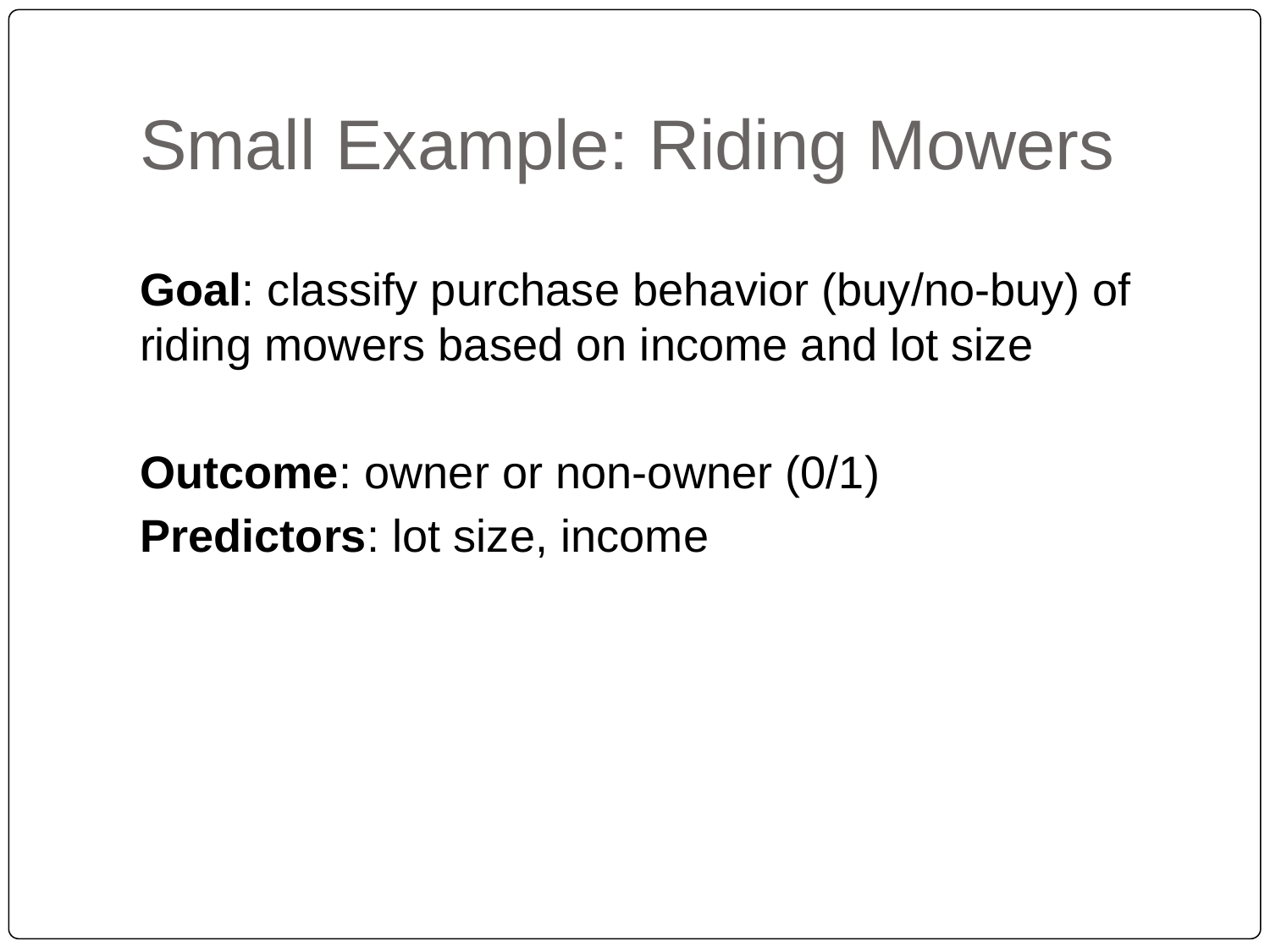

# Small Example: Riding Mowers
Goal: classify purchase behavior (buy/no-buy) of riding mowers based on income and lot size

Outcome: owner or non-owner (0/1)
Predictors: lot size, income